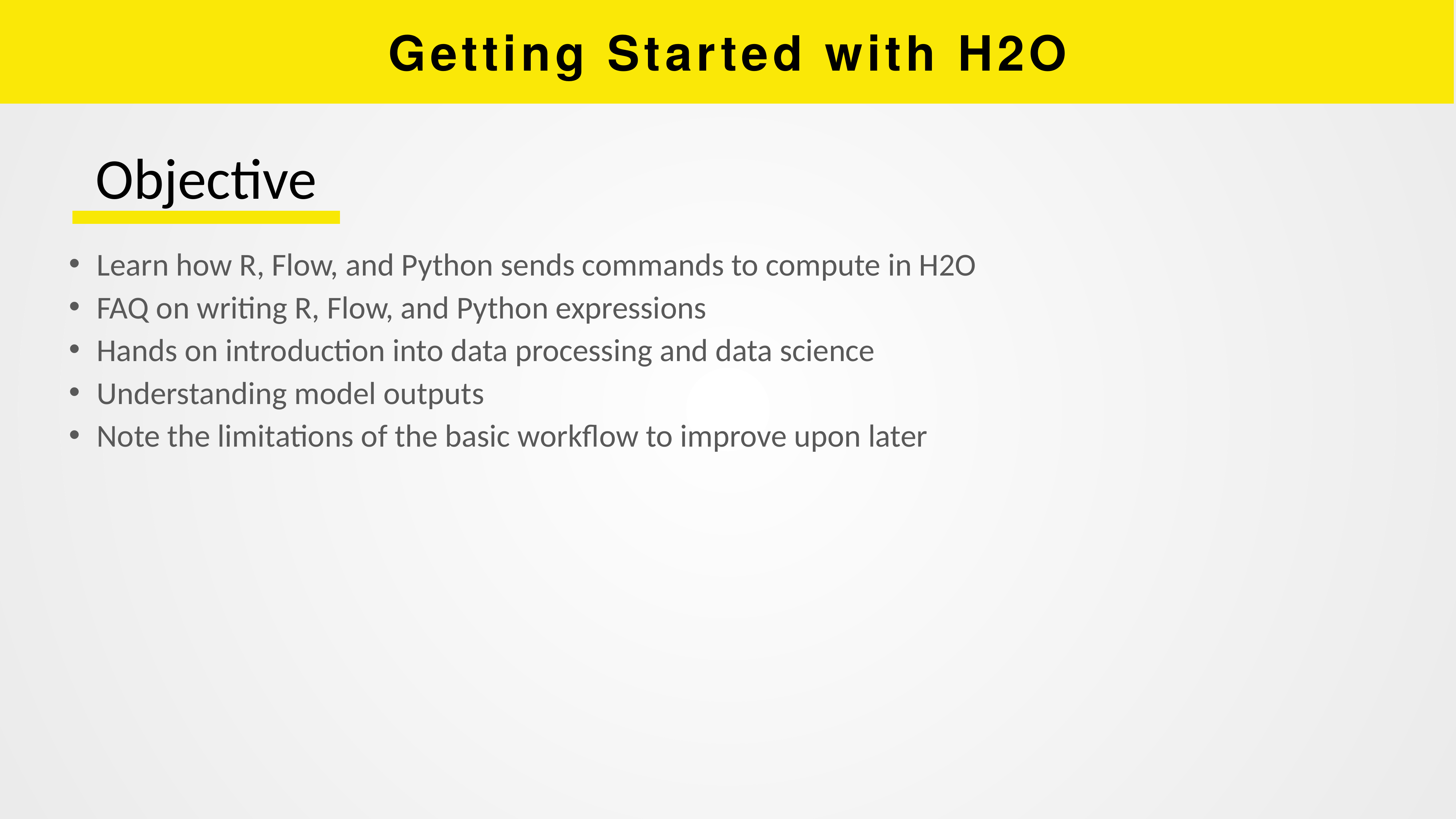

# Getting Started with H2O
Objective

 Learn how R, Flow, and Python sends commands to compute in H2O
 FAQ on writing R, Flow, and Python expressions
 Hands on introduction into data processing and data science
 Understanding model outputs
 Note the limitations of the basic workflow to improve upon later